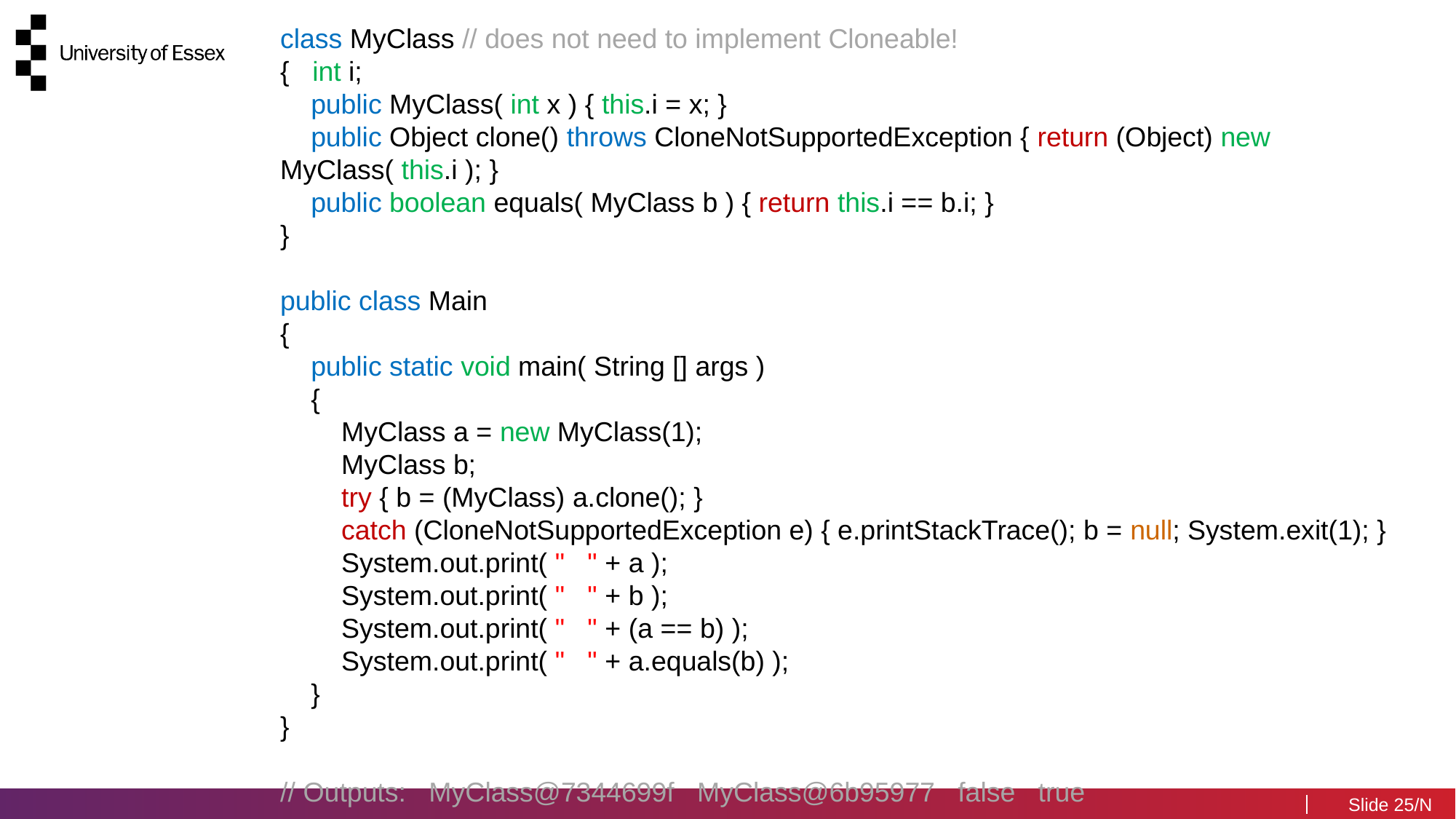

class MyClass // does not need to implement Cloneable!
{   int i;
    public MyClass( int x ) { this.i = x; }
    public Object clone() throws CloneNotSupportedException { return (Object) new MyClass( this.i ); }
    public boolean equals( MyClass b ) { return this.i == b.i; }
}

public class Main
{
    public static void main( String [] args )
    {
        MyClass a = new MyClass(1);
        MyClass b;
        try { b = (MyClass) a.clone(); }
        catch (CloneNotSupportedException e) { e.printStackTrace(); b = null; System.exit(1); }
        System.out.print( "   " + a );
        System.out.print( "   " + b );
        System.out.print( "   " + (a == b) );
        System.out.print( "   " + a.equals(b) );
    }
}

// Outputs:   MyClass@7344699f   MyClass@6b95977   false   true

25/N